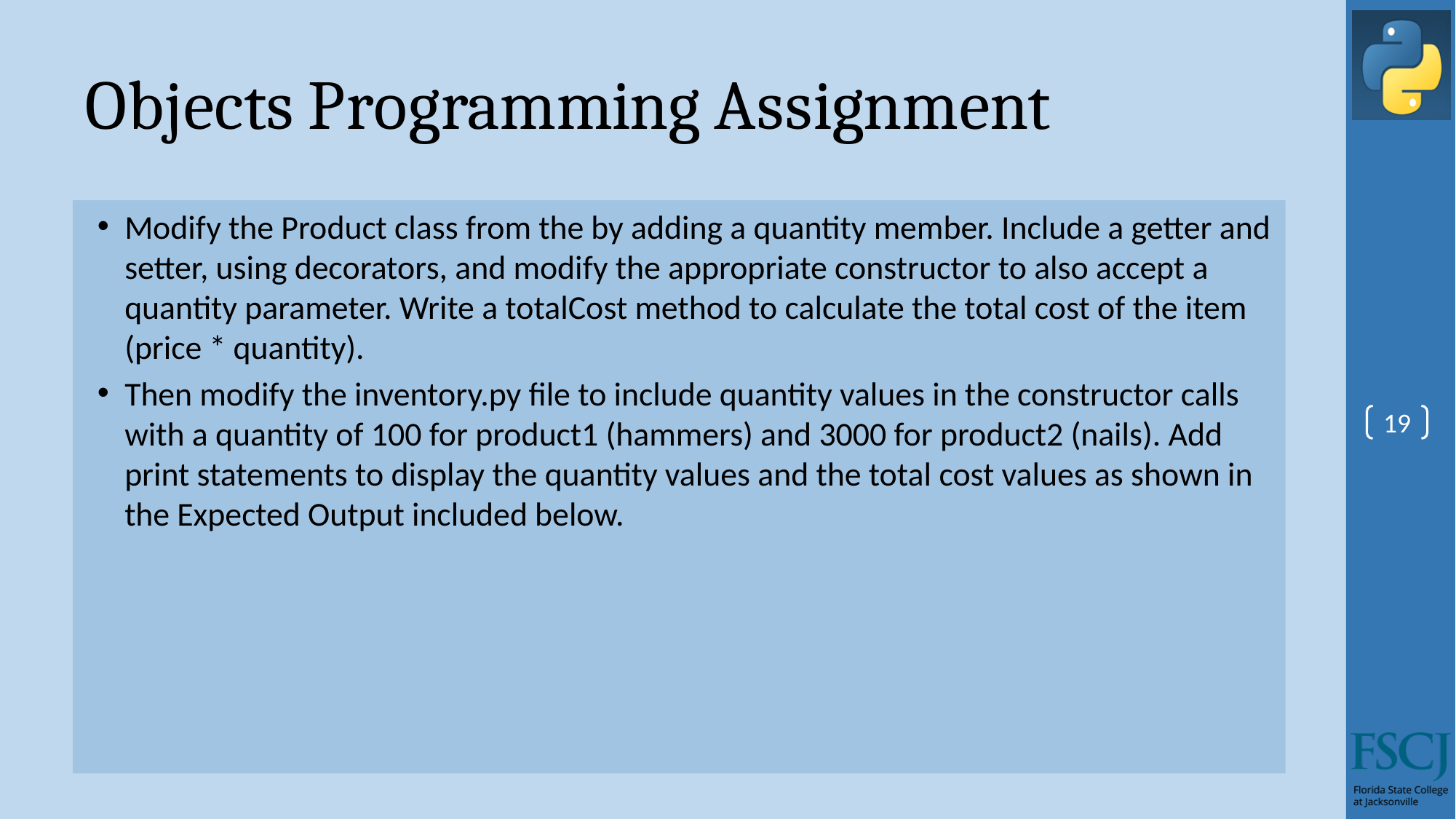

# Objects Programming Assignment
Modify the Product class from the by adding a quantity member. Include a getter and setter, using decorators, and modify the appropriate constructor to also accept a quantity parameter. Write a totalCost method to calculate the total cost of the item (price * quantity).
Then modify the inventory.py file to include quantity values in the constructor calls with a quantity of 100 for product1 (hammers) and 3000 for product2 (nails). Add print statements to display the quantity values and the total cost values as shown in the Expected Output included below.

19